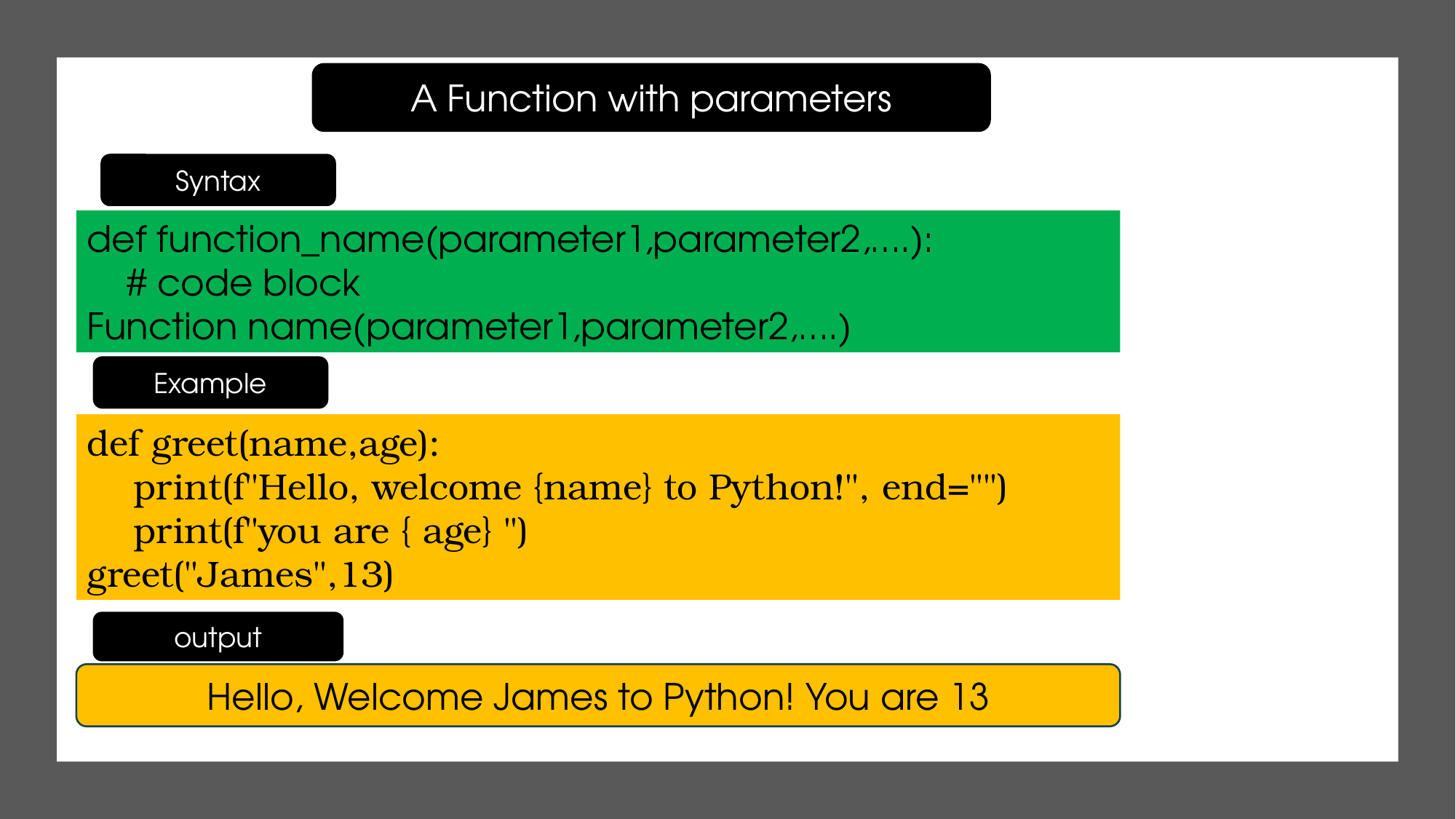

A Function with parameters
Syntax
def function_name(parameter1,parameter2,….):
    # code block
Function name(parameter1,parameter2,….)
Example
def greet(name,age):
    print(f"Hello, welcome {name} to Python!", end="")
    print(f"you are { age} ")
greet("James",13)
output
Hello, Welcome James to Python! You are 13